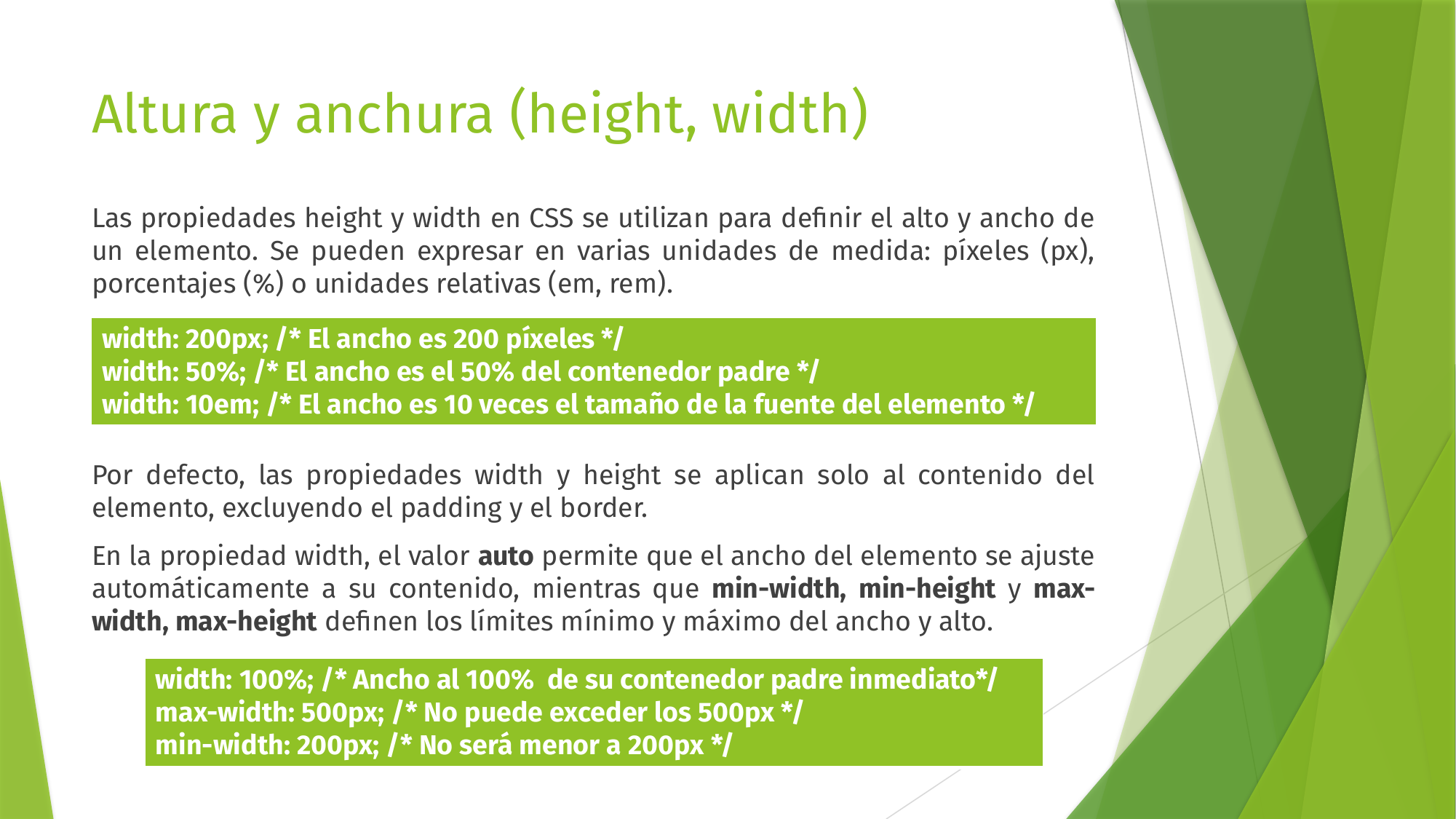

# Altura y anchura (height, width)
Las propiedades height y width en CSS se utilizan para definir el alto y ancho de un elemento. Se pueden expresar en varias unidades de medida: píxeles (px), porcentajes (%) o unidades relativas (em, rem).

Por defecto, las propiedades width y height se aplican solo al contenido del elemento, excluyendo el padding y el border.
En la propiedad width, el valor auto permite que el ancho del elemento se ajuste automáticamente a su contenido, mientras que min-width, min-height y max-width, max-height definen los límites mínimo y máximo del ancho y alto.
| width: 200px; /\* El ancho es 200 píxeles \*/ width: 50%; /\* El ancho es el 50% del contenedor padre \*/ width: 10em; /\* El ancho es 10 veces el tamaño de la fuente del elemento \*/ |
| --- |
| width: 100%; /\* Ancho al 100% de su contenedor padre inmediato\*/ max-width: 500px; /\* No puede exceder los 500px \*/ min-width: 200px; /\* No será menor a 200px \*/ |
| --- |